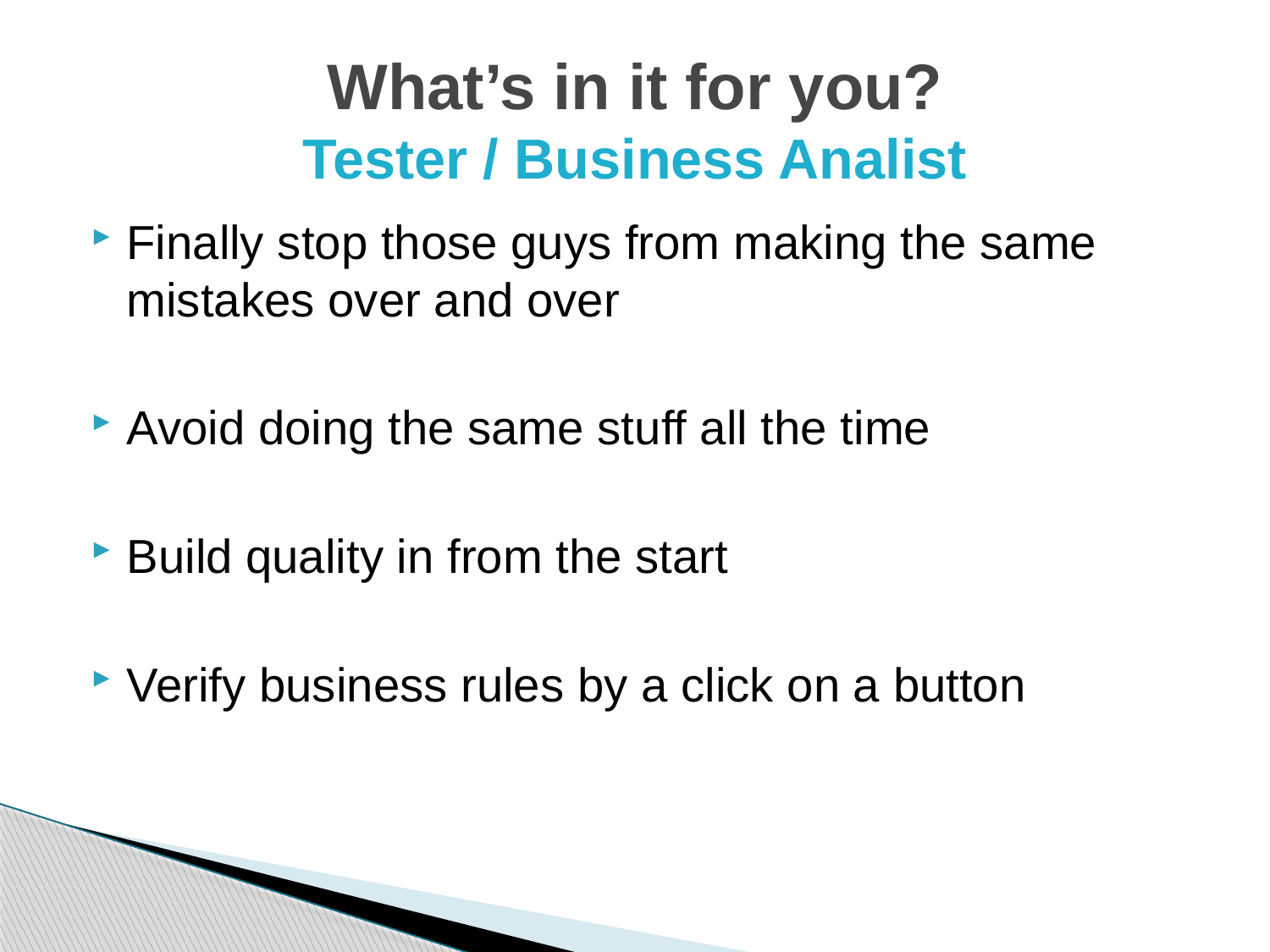

# What’s in it for you? Tester / Business Analist
Finally stop those guys from making the same mistakes over and over

Avoid doing the same stuff all the time

Build quality in from the start

Verify business rules by a click on a button